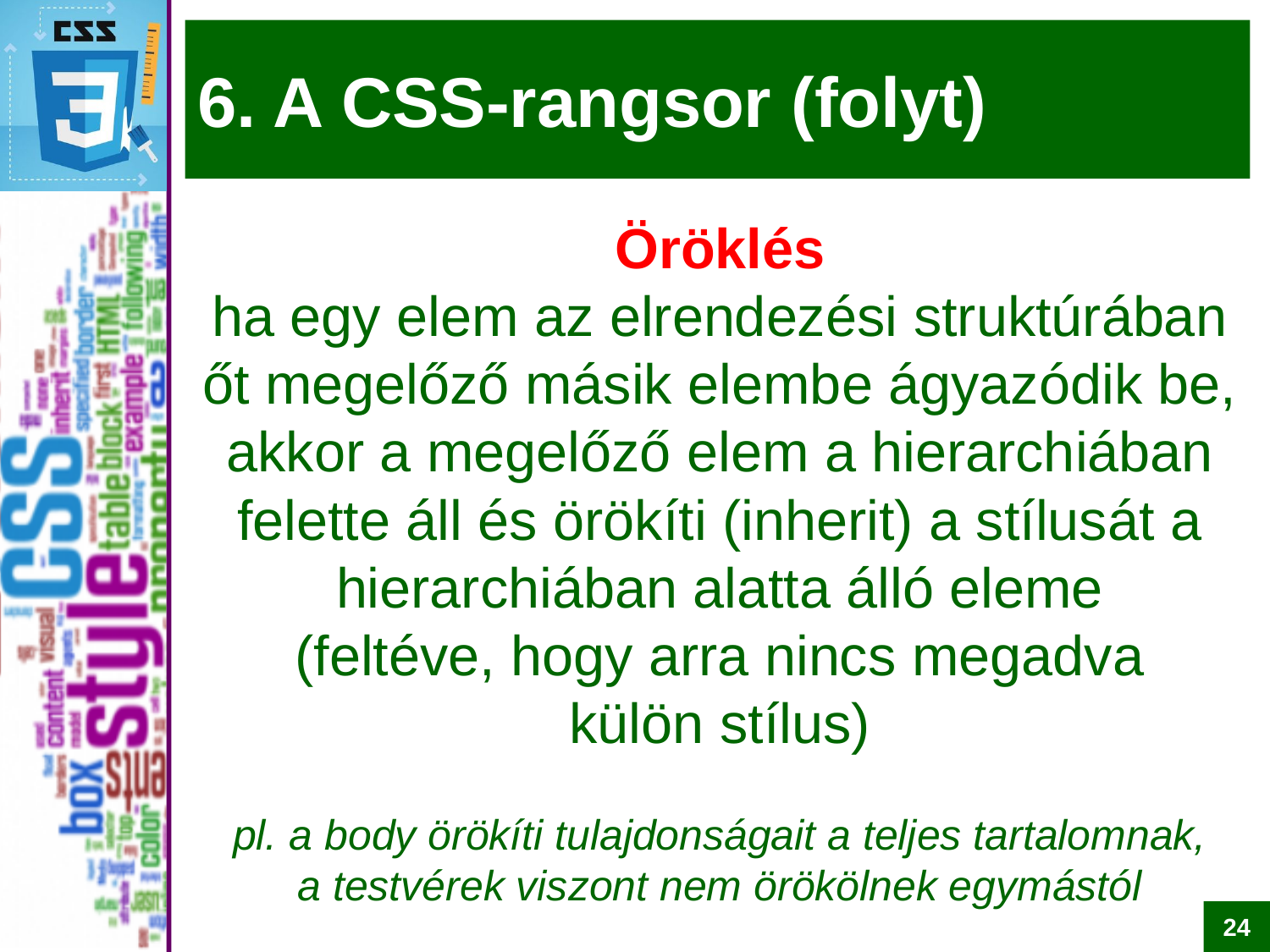

# 6. A CSS-rangsor (folyt)
Öröklés
ha egy elem az elrendezési struktúrában őt megelőző másik elembe ágyazódik be, akkor a megelőző elem a hierarchiában felette áll és örökíti (inherit) a stílusát a hierarchiában alatta álló eleme
(feltéve, hogy arra nincs megadva
külön stílus)
pl. a body örökíti tulajdonságait a teljes tartalomnak,
a testvérek viszont nem örökölnek egymástól
24